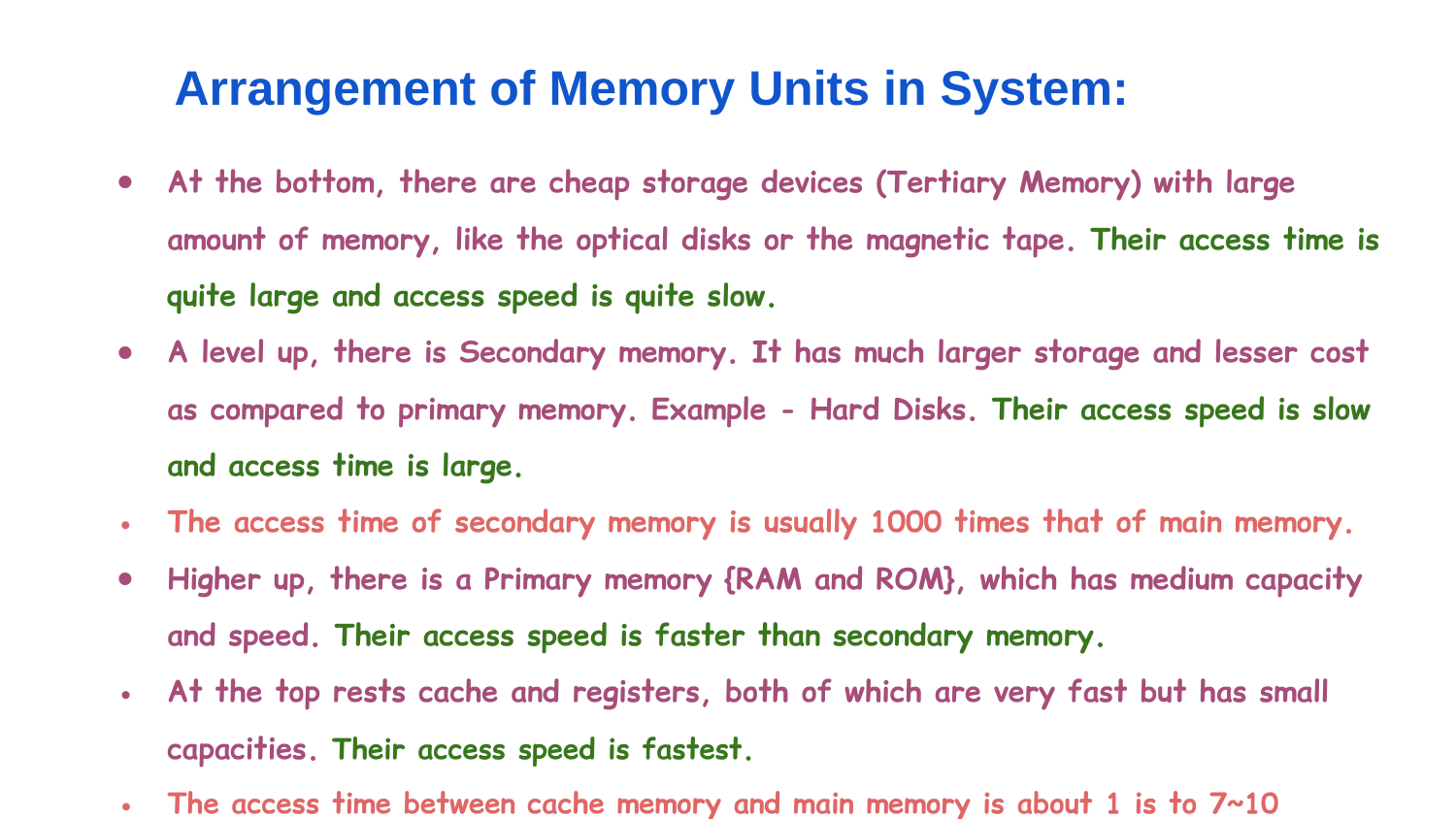

# Arrangement of Memory Units in System:
At the bottom, there are cheap storage devices (Tertiary Memory) with large amount of memory, like the optical disks or the magnetic tape. Their access time is quite large and access speed is quite slow.
A level up, there is Secondary memory. It has much larger storage and lesser cost as compared to primary memory. Example - Hard Disks. Their access speed is slow and access time is large.
The access time of secondary memory is usually 1000 times that of main memory.
Higher up, there is a Primary memory {RAM and ROM}, which has medium capacity and speed. Their access speed is faster than secondary memory.
At the top rests cache and registers, both of which are very fast but has small capacities. Their access speed is fastest.
The access time between cache memory and main memory is about 1 is to 7~10